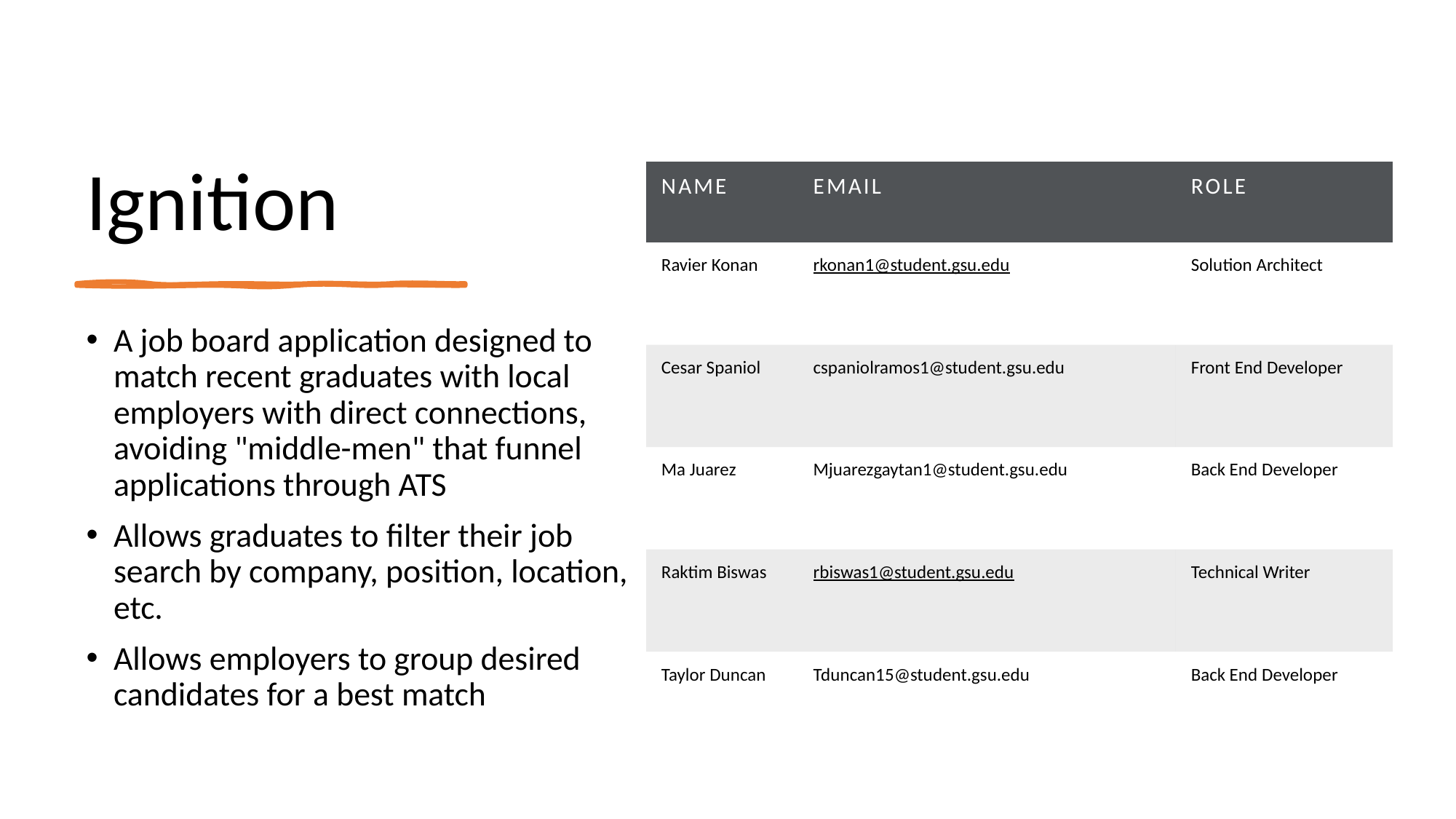

# Ignition
| Name | Email | Role |
| --- | --- | --- |
| Ravier Konan | rkonan1@student.gsu.edu | Solution Architect |
| Cesar Spaniol | cspaniolramos1@student.gsu.edu | Front End Developer |
| Ma Juarez | Mjuarezgaytan1@student.gsu.edu | Back End Developer |
| Raktim Biswas | rbiswas1@student.gsu.edu | Technical Writer |
| Taylor Duncan | Tduncan15@student.gsu.edu | Back End Developer |

A job board application designed to match recent graduates with local employers with direct connections, avoiding "middle-men" that funnel applications through ATS
Allows graduates to filter their job search by company, position, location, etc.
Allows employers to group desired candidates for a best match